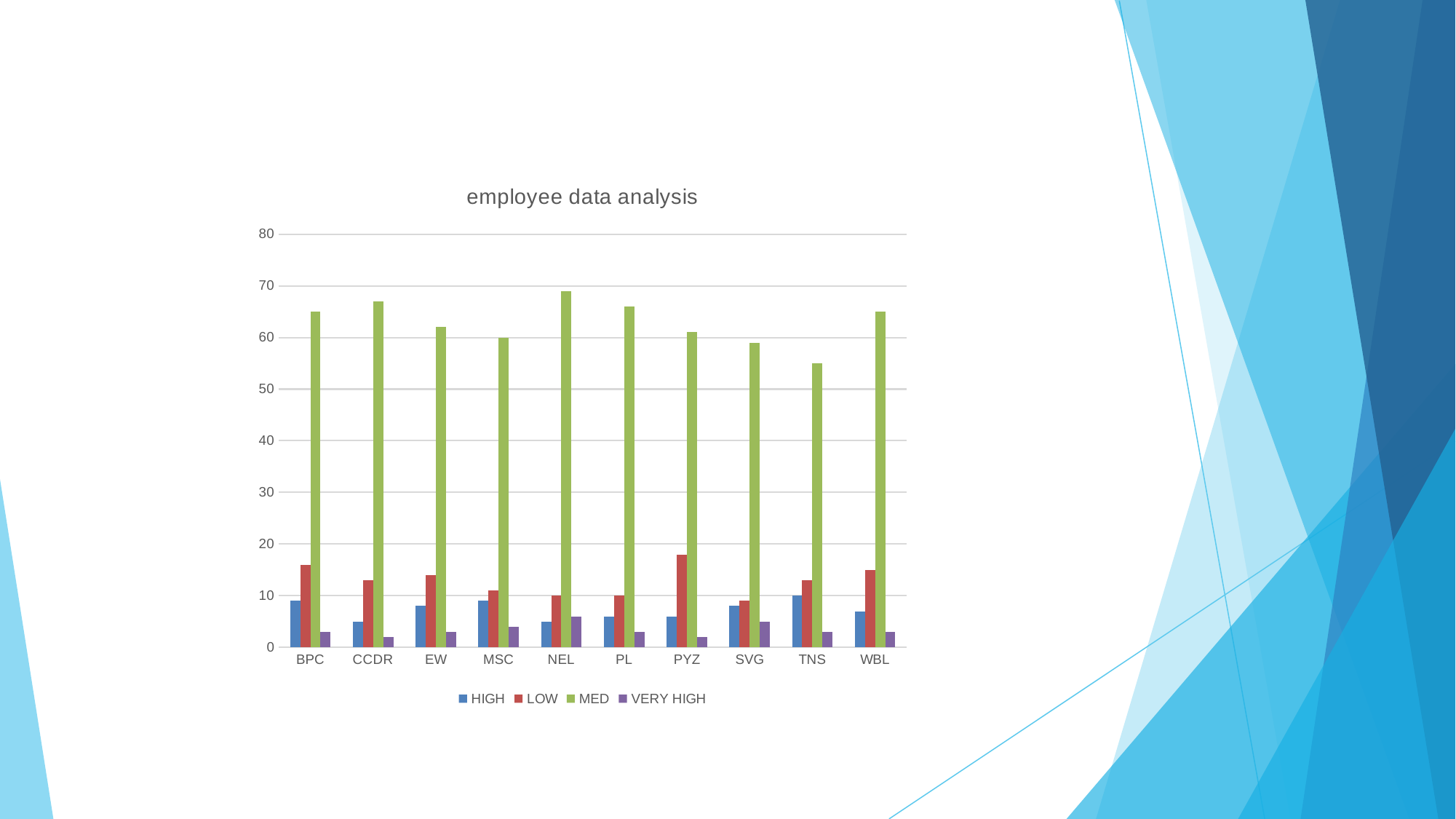

### Chart: employee data analysis

| Category |  |  |  |  |
|---|---|---|---|---|
| BPC | 9.0 | 16.0 | 65.0 | 3.0 |
| CCDR | 5.0 | 13.0 | 67.0 | 2.0 |
| EW | 8.0 | 14.0 | 62.0 | 3.0 |
| MSC | 9.0 | 11.0 | 60.0 | 4.0 |
| NEL | 5.0 | 10.0 | 69.0 | 6.0 |
| PL | 6.0 | 10.0 | 66.0 | 3.0 |
| PYZ | 6.0 | 18.0 | 61.0 | 2.0 |
| SVG | 8.0 | 9.0 | 59.0 | 5.0 |
| TNS | 10.0 | 13.0 | 55.0 | 3.0 |
| WBL | 7.0 | 15.0 | 65.0 | 3.0 |